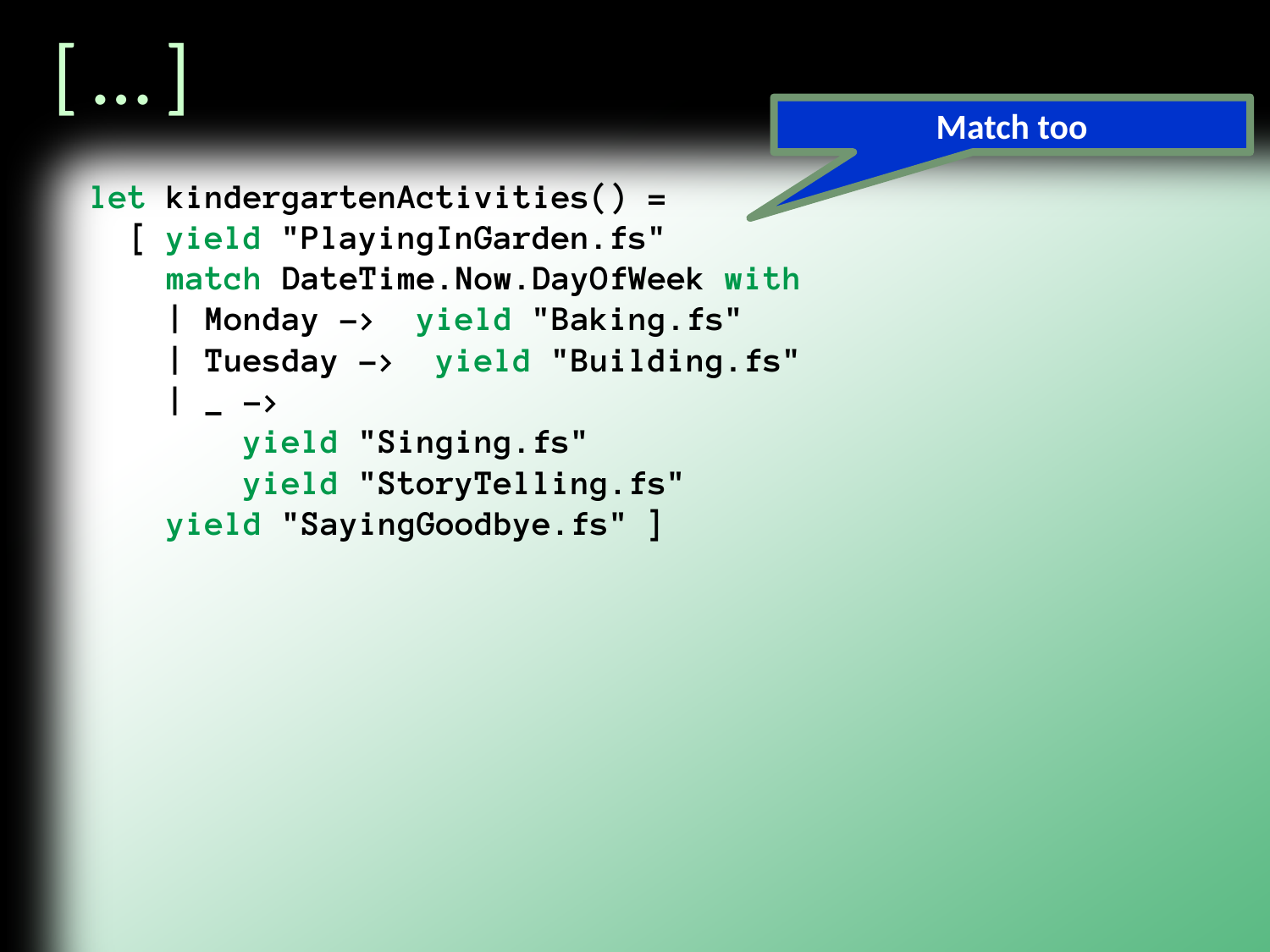

# [ … ]
Match too
let kindergartenActivities() =
  [ yield "PlayingInGarden.fs"
    match DateTime.Now.DayOfWeek with
    | Monday ->  yield "Baking.fs"
    | Tuesday ->  yield "Building.fs"
    | _ ->
        yield "Singing.fs"
        yield "StoryTelling.fs"
    yield "SayingGoodbye.fs" ]